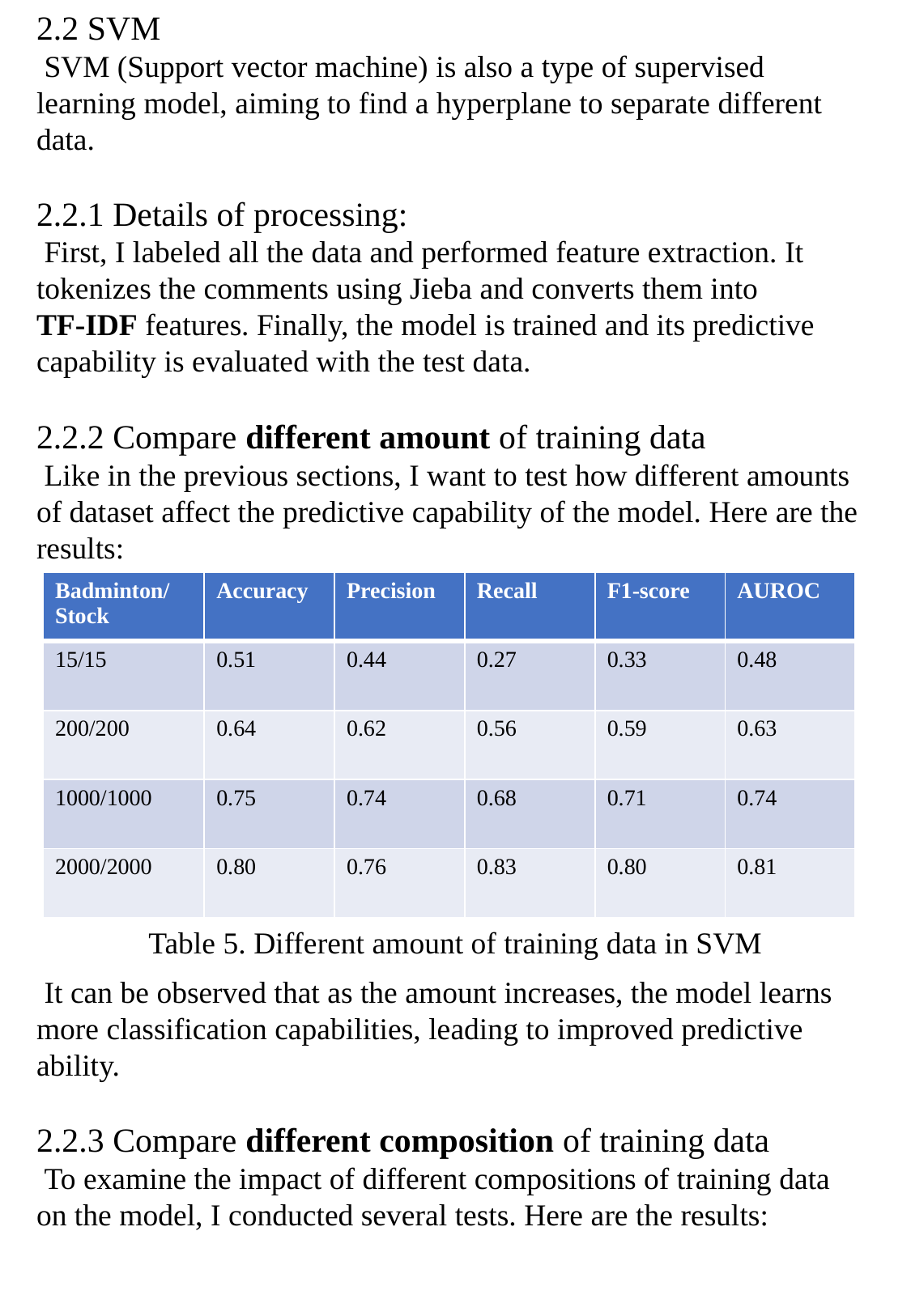

2.2 SVM
 SVM (Support vector machine) is also a type of supervised learning model, aiming to find a hyperplane to separate different data.

2.2.1 Details of processing:
 First, I labeled all the data and performed feature extraction. It tokenizes the comments using Jieba and converts them into
TF-IDF features. Finally, the model is trained and its predictive capability is evaluated with the test data.

2.2.2 Compare different amount of training data
 Like in the previous sections, I want to test how different amounts of dataset affect the predictive capability of the model. Here are the results:
| Badminton/ Stock | Accuracy | Precision | Recall | F1-score | AUROC |
| --- | --- | --- | --- | --- | --- |
| 15/15 | 0.51 | 0.44 | 0.27 | 0.33 | 0.48 |
| 200/200 | 0.64 | 0.62 | 0.56 | 0.59 | 0.63 |
| 1000/1000 | 0.75 | 0.74 | 0.68 | 0.71 | 0.74 |
| 2000/2000 | 0.80 | 0.76 | 0.83 | 0.80 | 0.81 |
Table 5. Different amount of training data in SVM
 It can be observed that as the amount increases, the model learns more classification capabilities, leading to improved predictive ability.

2.2.3 Compare different composition of training data
 To examine the impact of different compositions of training data on the model, I conducted several tests. Here are the results: